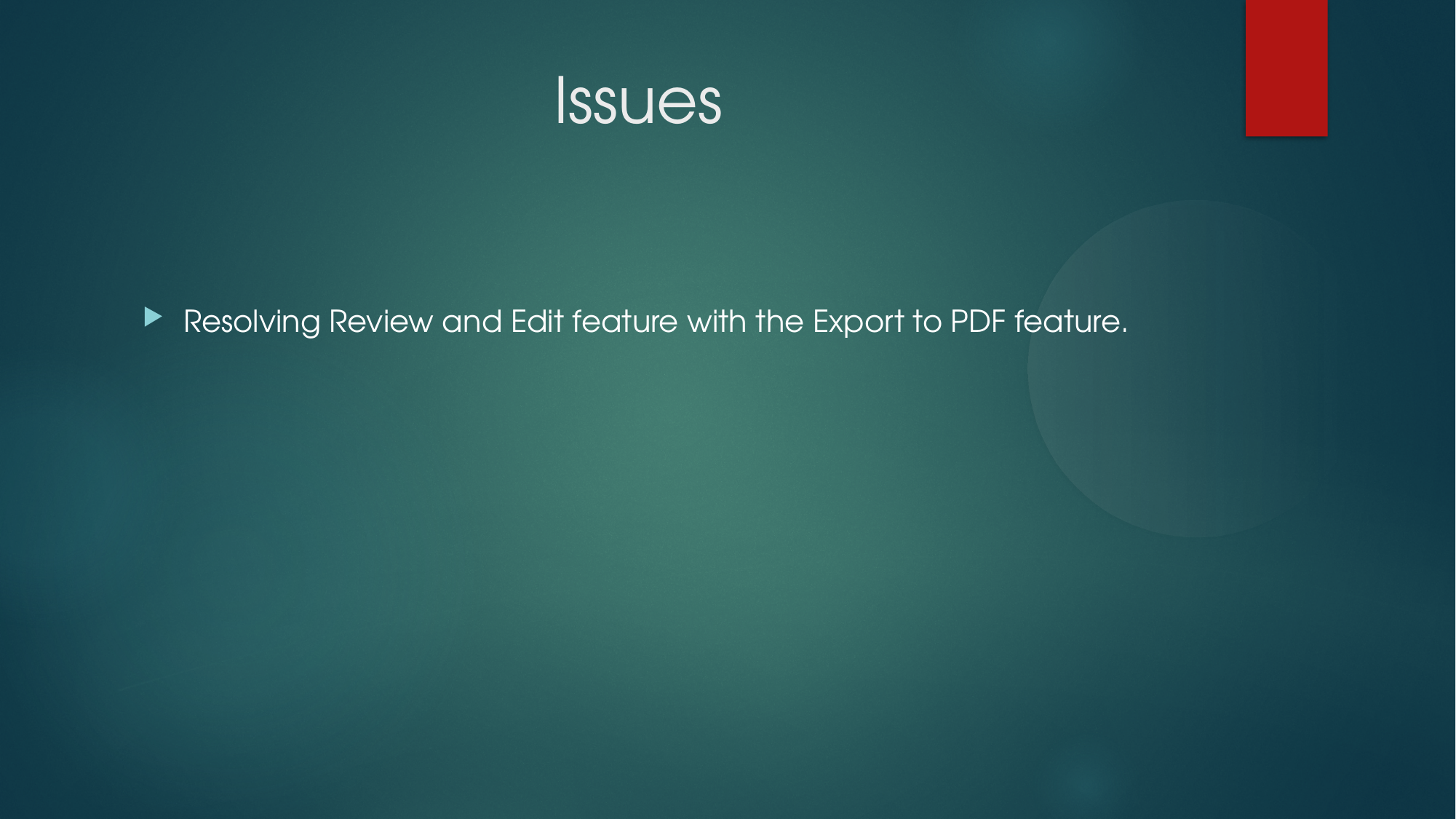

Issues

Resolving Review and Edit feature with the Export to PDF feature.